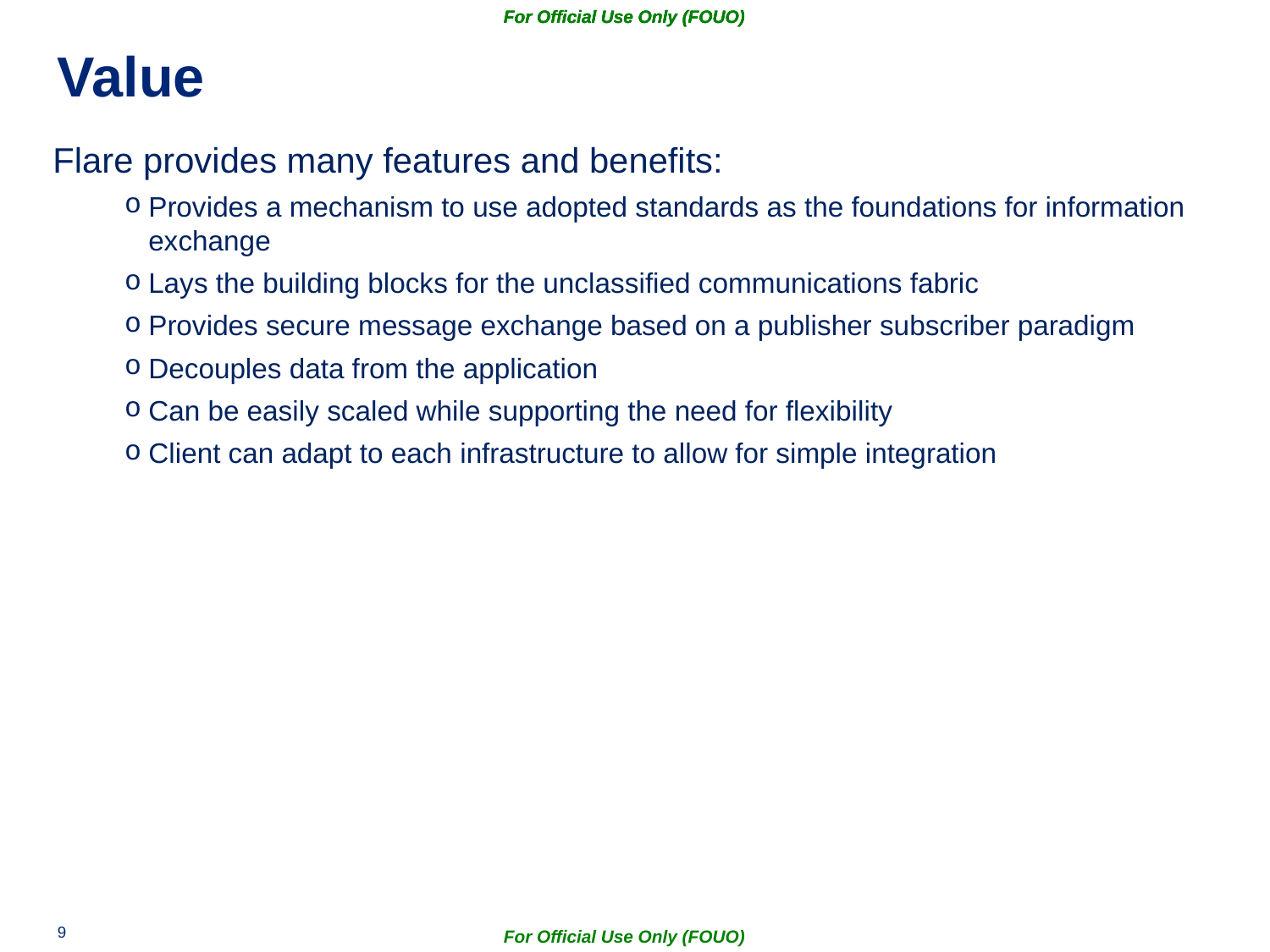

For Official Use Only (FOUO)
# Value
Flare provides many features and benefits:
Provides a mechanism to use adopted standards as the foundations for information  exchange
Lays the building blocks for the unclassified communications fabric
Provides secure message exchange based on a publisher subscriber paradigm
Decouples data from the application
Can be easily scaled while supporting the need for flexibility
Client can adapt to each infrastructure to allow for simple integration

For Official Use Only (FOUO)